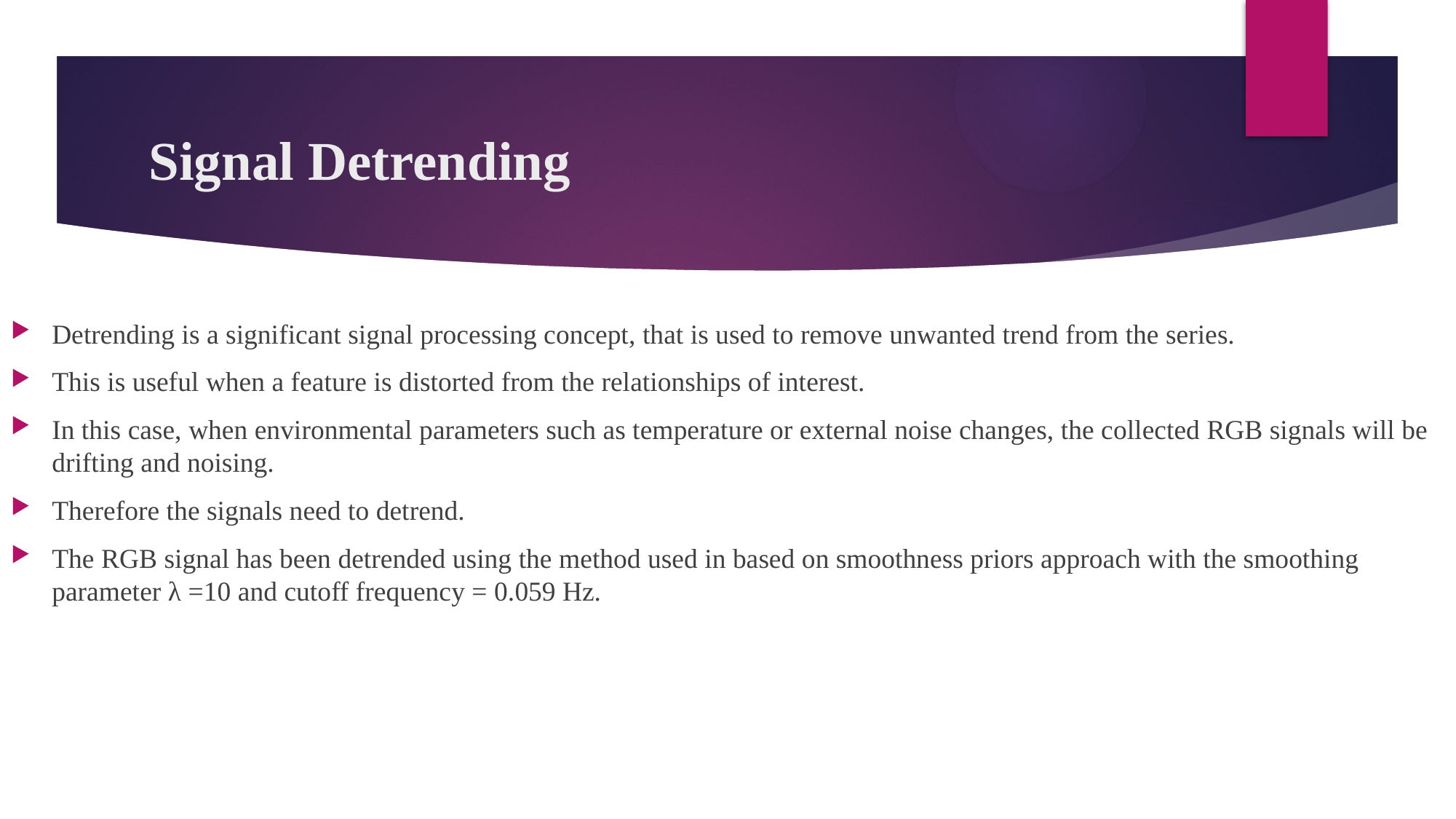

# Signal Detrending
Detrending is a significant signal processing concept, that is used to remove unwanted trend from the series.
This is useful when a feature is distorted from the relationships of interest.
In this case, when environmental parameters such as temperature or external noise changes, the collected RGB signals will be drifting and noising.
Therefore the signals need to detrend.
The RGB signal has been detrended using the method used in based on smoothness priors approach with the smoothing parameter λ =10 and cutoff frequency = 0.059 Hz.